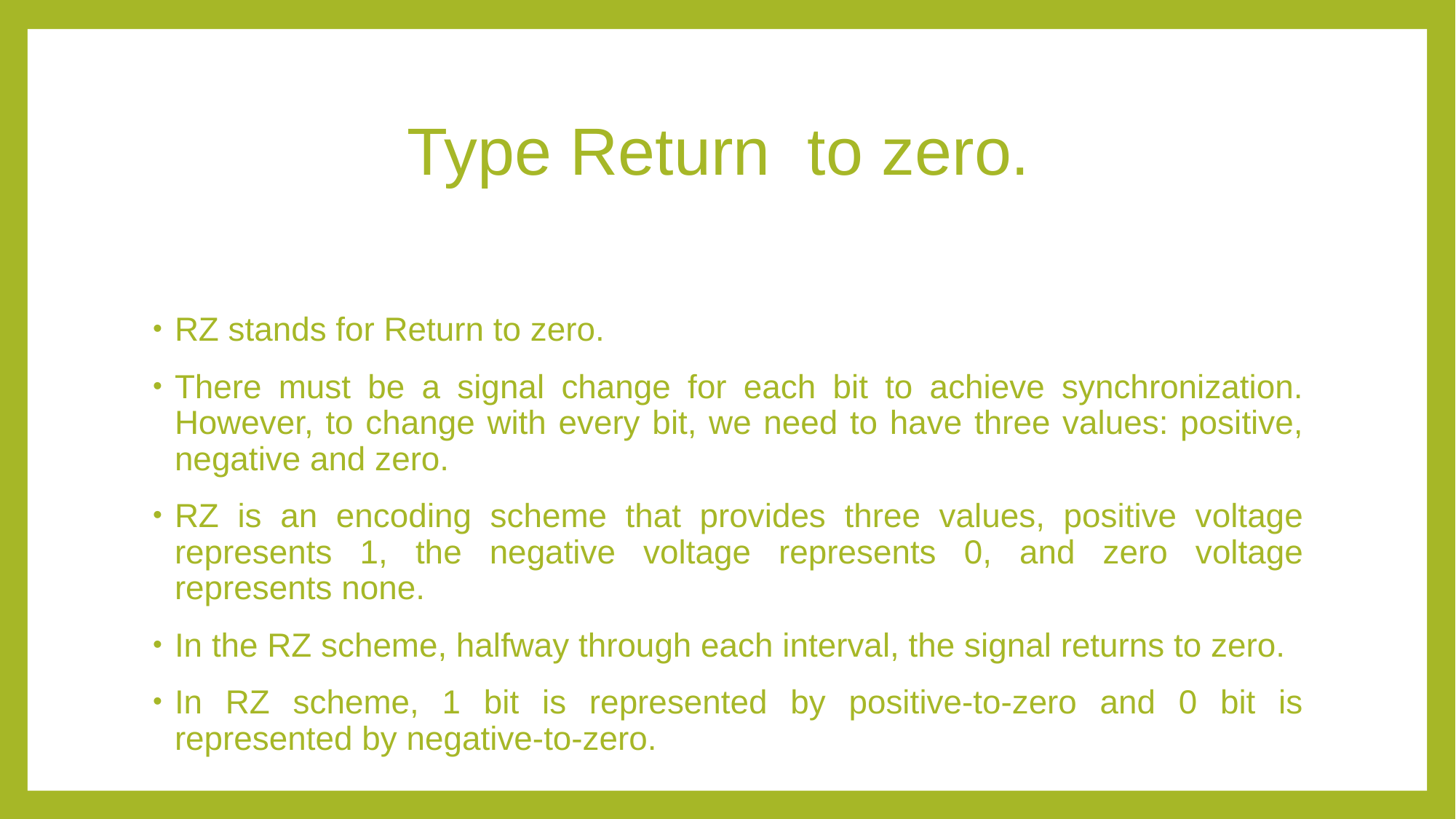

# Type Return  to zero.

RZ stands for Return to zero.
There must be a signal change for each bit to achieve synchronization. However, to change with every bit, we need to have three values: positive, negative and zero.
RZ is an encoding scheme that provides three values, positive voltage represents 1, the negative voltage represents 0, and zero voltage represents none.
In the RZ scheme, halfway through each interval, the signal returns to zero.
In RZ scheme, 1 bit is represented by positive-to-zero and 0 bit is represented by negative-to-zero.